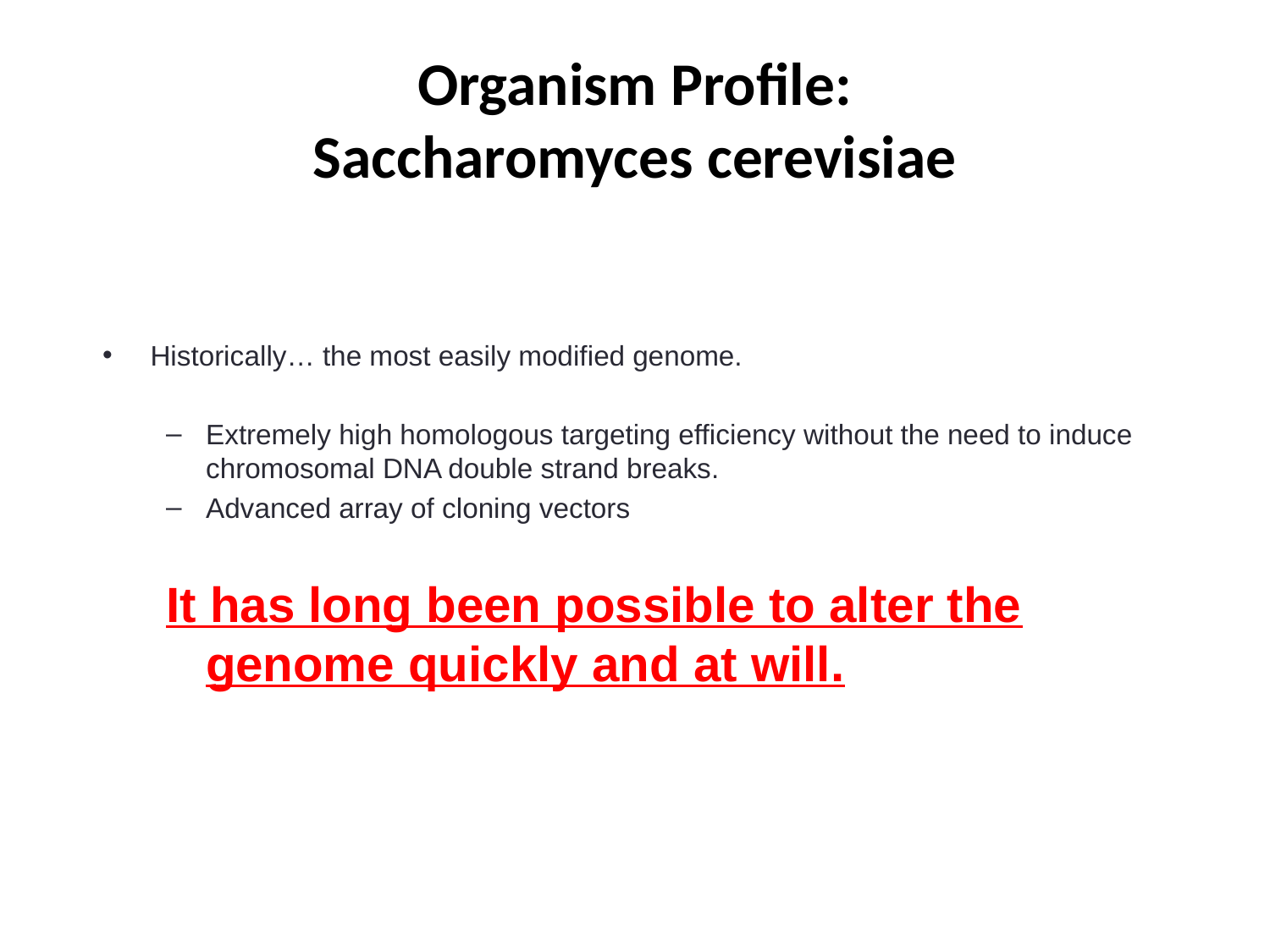

# Organism Profile: Saccharomyces cerevisiae
Historically… the most easily modified genome.

Extremely high homologous targeting efficiency without the need to induce chromosomal DNA double strand breaks.
Advanced array of cloning vectors

It has long been possible to alter the genome quickly and at will.